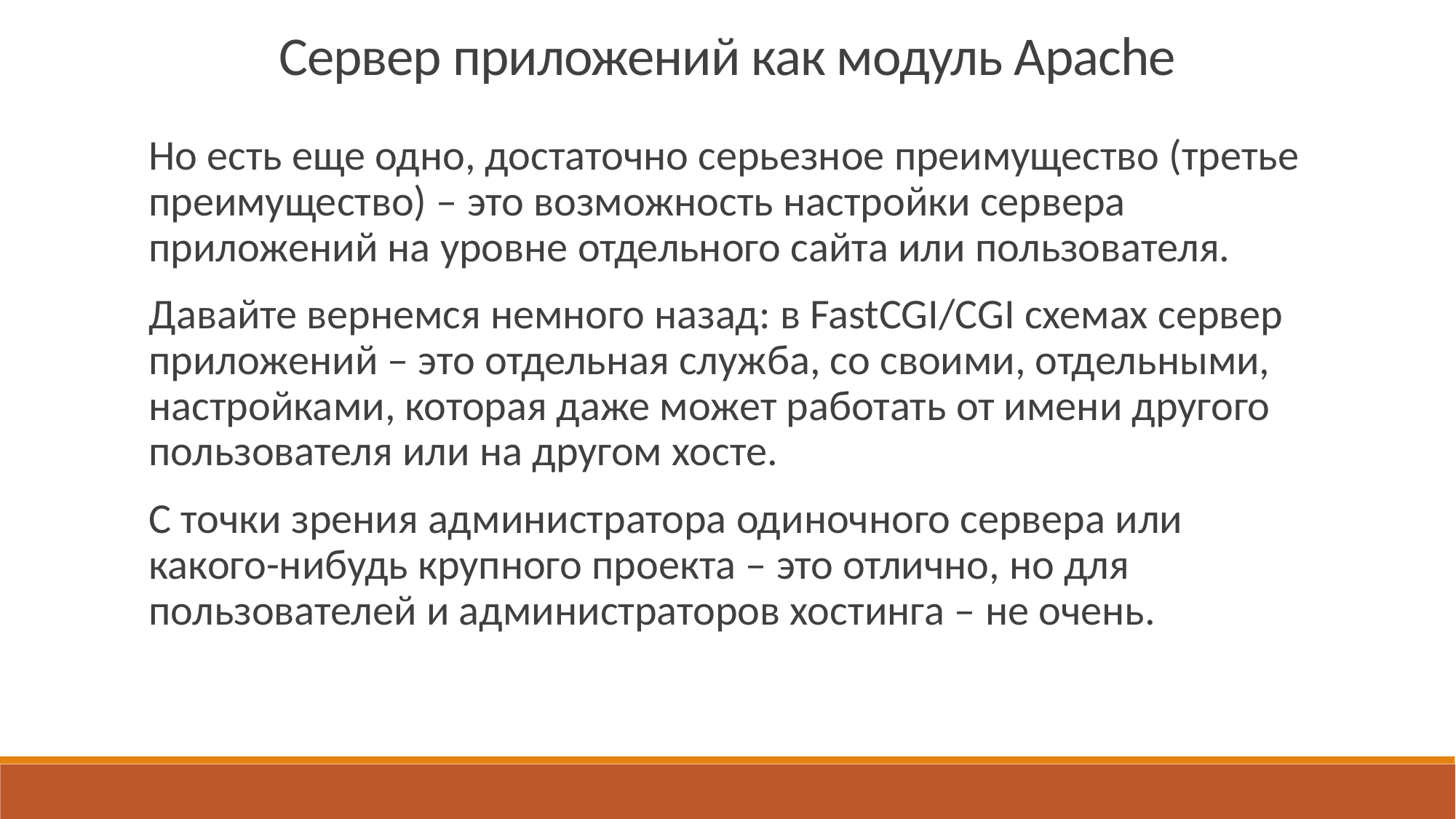

Сервер приложений как модуль Apache
Но есть еще одно, достаточно серьезное преимущество (третье преимущество) – это возможность настройки сервера приложений на уровне отдельного сайта или пользователя.
Давайте вернемся немного назад: в FastCGI/CGI схемах сервер приложений – это отдельная служба, со своими, отдельными, настройками, которая даже может работать от имени другого пользователя или на другом хосте.
С точки зрения администратора одиночного сервера или какого-нибудь крупного проекта – это отлично, но для пользователей и администраторов хостинга – не очень.